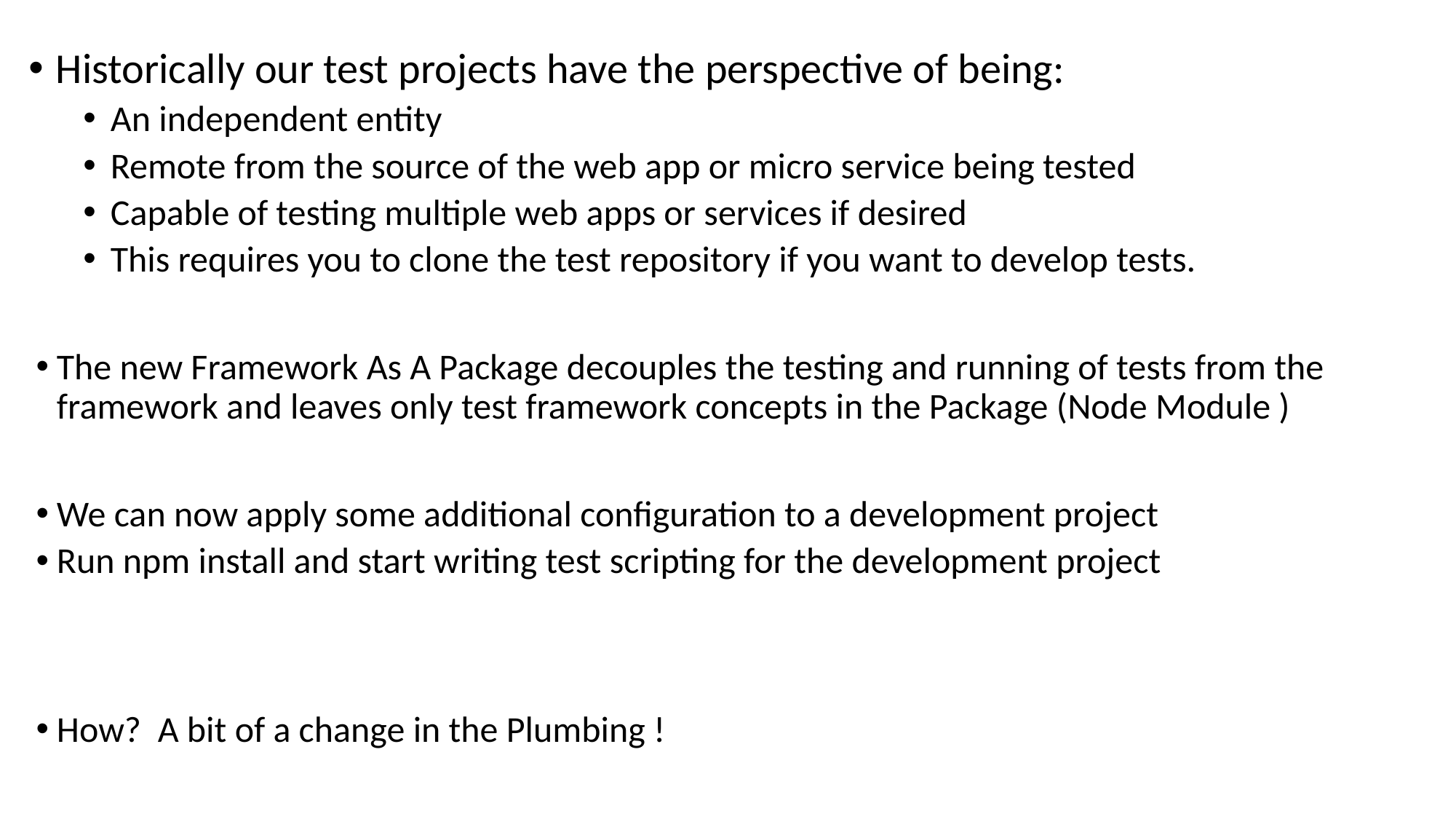

Historically our test projects have the perspective of being:
An independent entity
Remote from the source of the web app or micro service being tested
Capable of testing multiple web apps or services if desired
This requires you to clone the test repository if you want to develop tests.

The new Framework As A Package decouples the testing and running of tests from the framework and leaves only test framework concepts in the Package (Node Module )

We can now apply some additional configuration to a development project
Run npm install and start writing test scripting for the development project

How?  A bit of a change in the Plumbing !